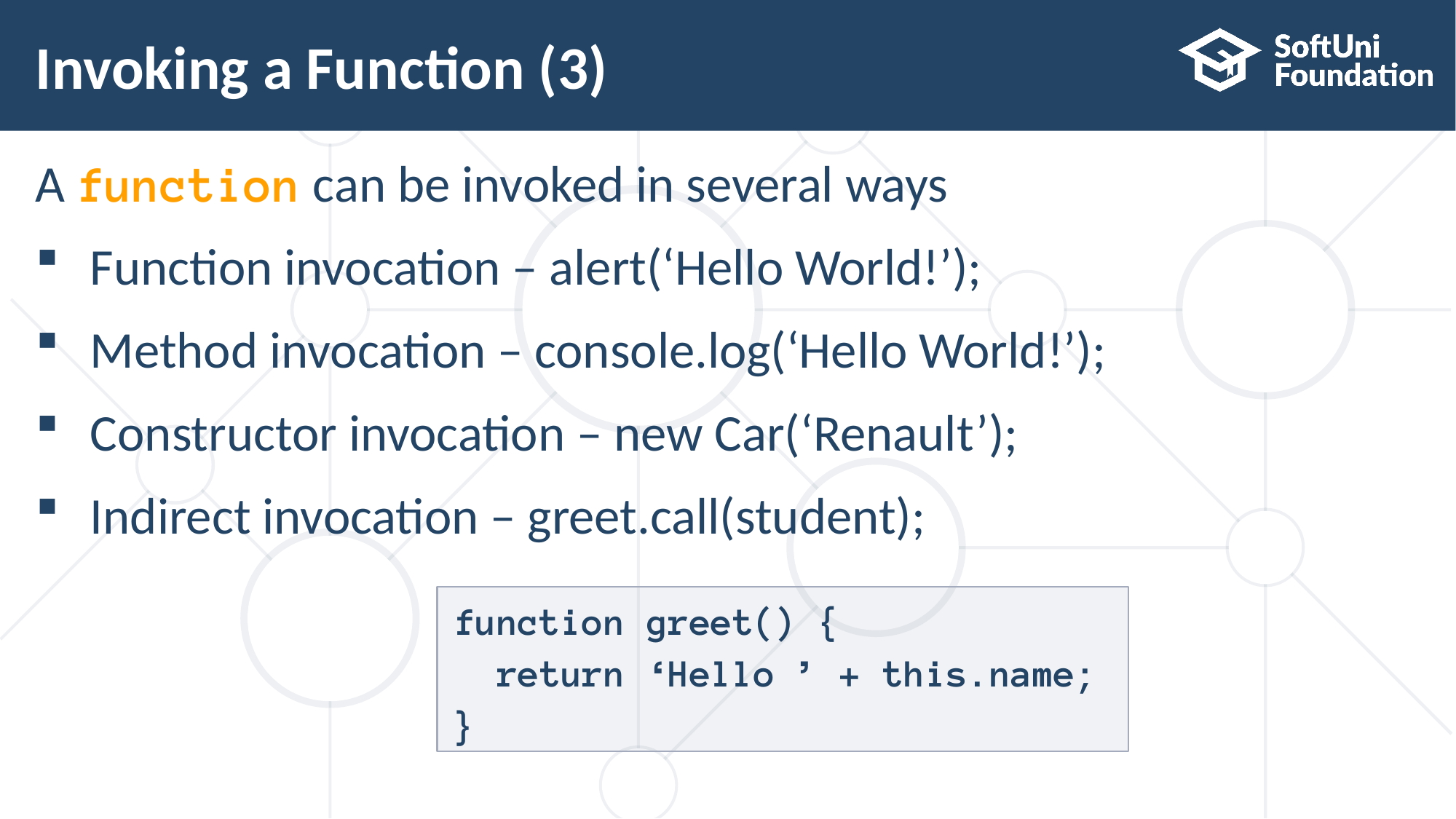

# Invoking a Function (3)
A function can be invoked in several ways
Function invocation – alert(‘Hello World!’);
Method invocation – console.log(‘Hello World!’);
Constructor invocation – new Car(‘Renault’);
Indirect invocation – greet.call(student);

function greet() {
  return ‘Hello ’ + this.name;
}